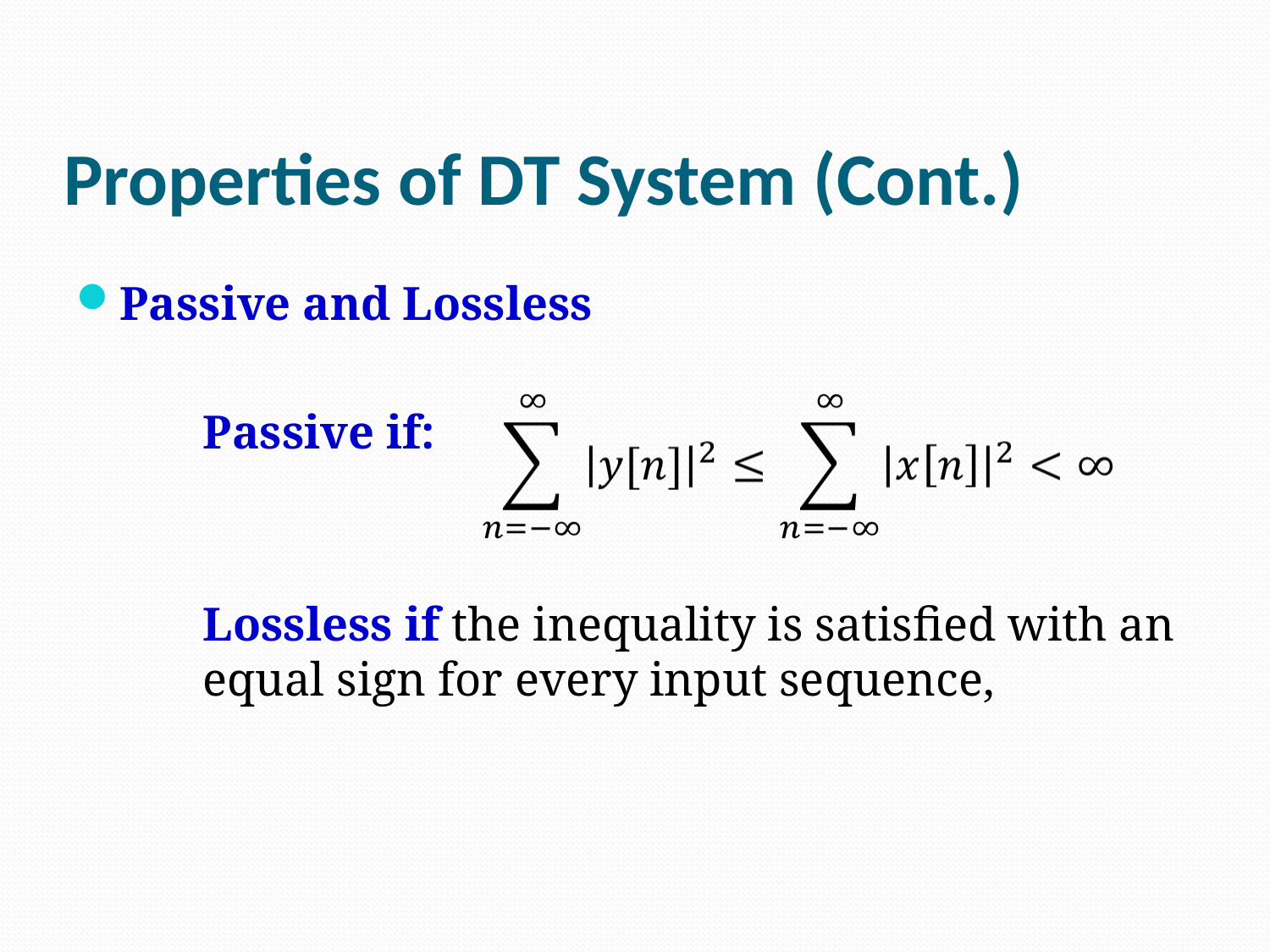

# Properties of DT System (Cont.)
Passive and Lossless

	Passive if:

	Lossless if the inequality is satisfied with an 	equal sign for every input sequence,

Digital Signal Processing by Yu Yajun @ SUSTech
33